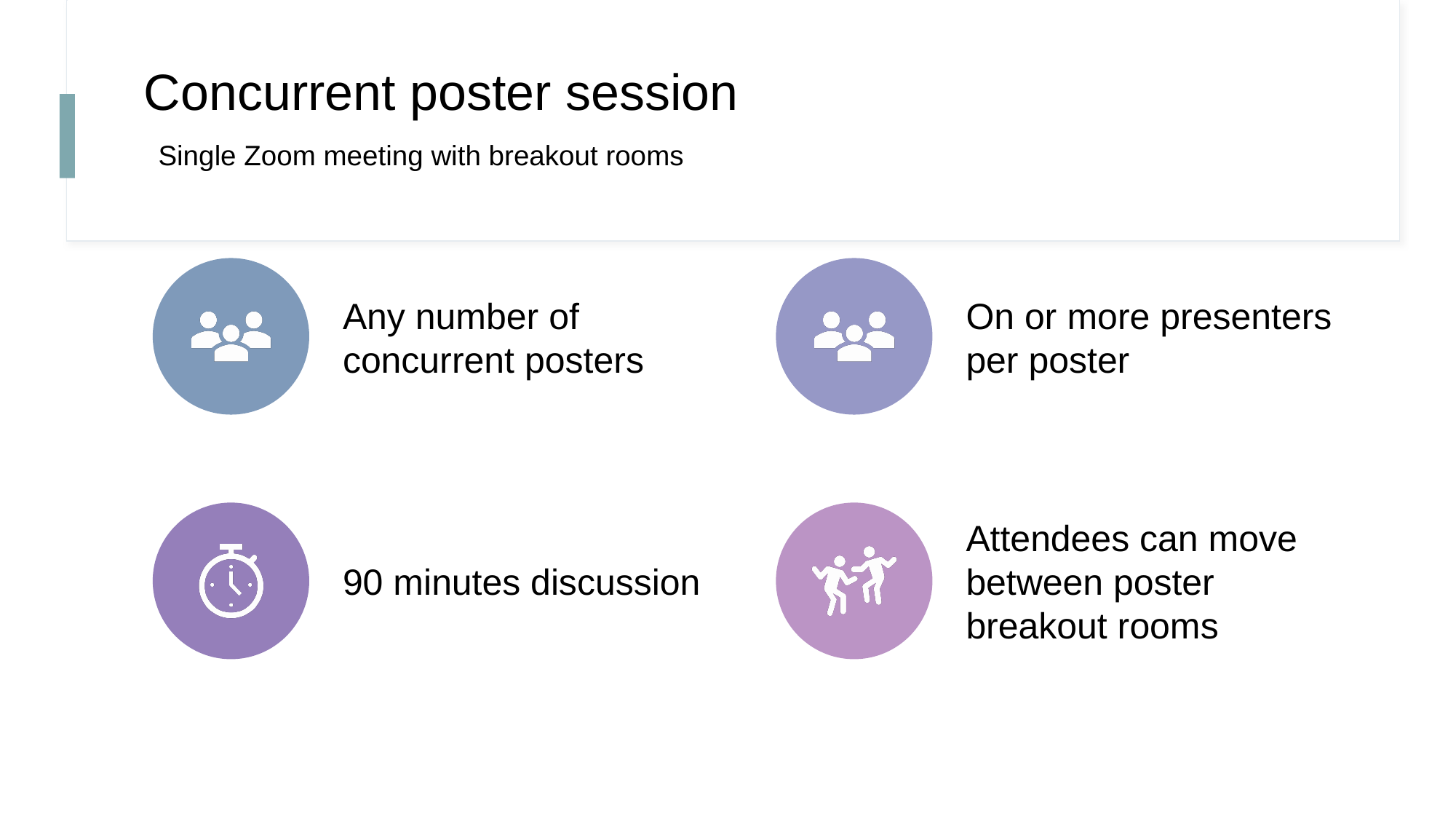

# Concurrent poster session Single Zoom meeting with breakout rooms
Any number of concurrent posters
On or more presenters per poster
90 minutes discussion
Attendees can move between poster breakout rooms